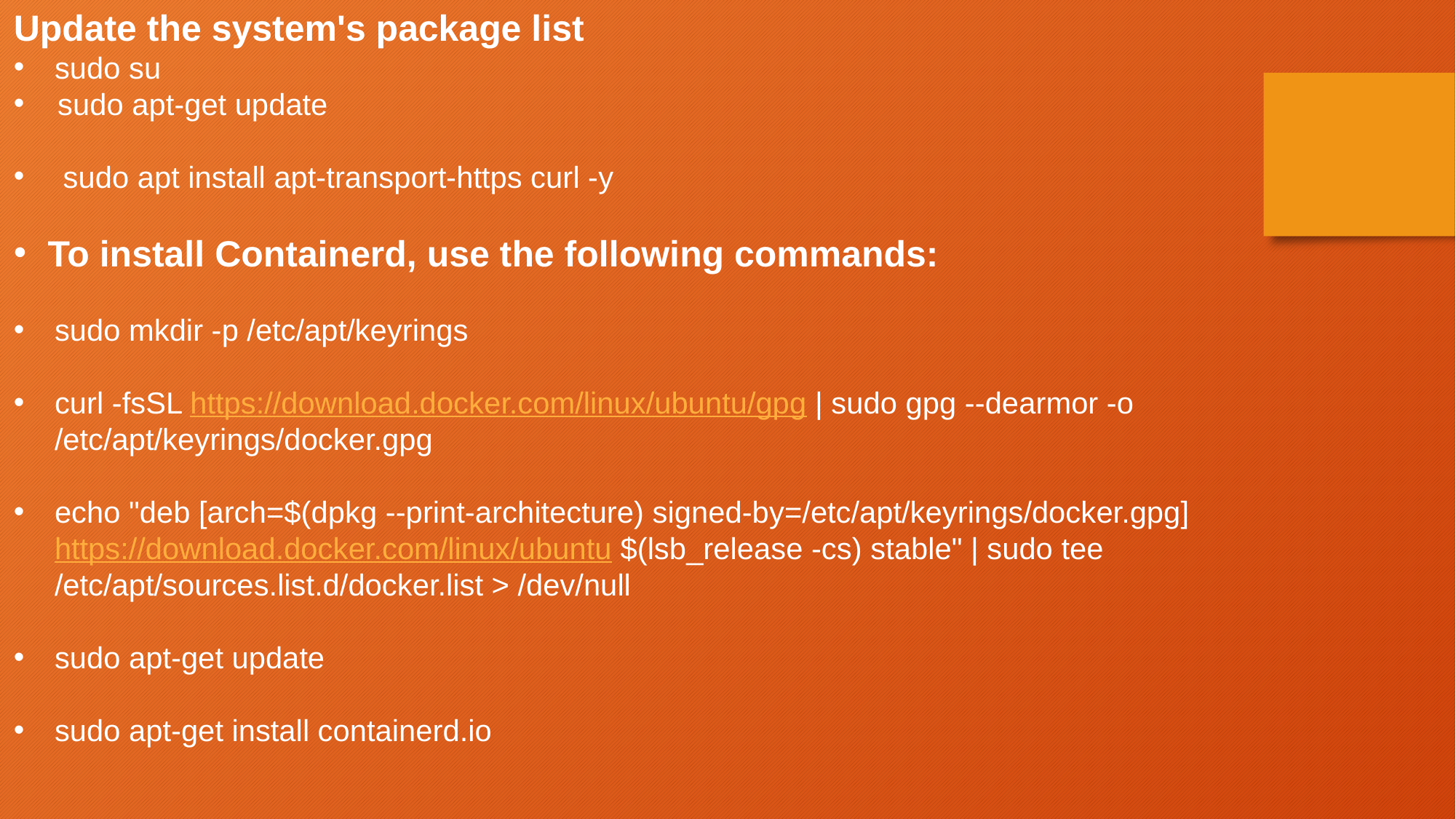

Update the system's package list ​
sudo su
  sudo apt-get update​

 sudo apt install apt-transport-https curl -y​

To install Containerd, use the following commands:

sudo mkdir -p /etc/apt/keyrings

curl -fsSL https://download.docker.com/linux/ubuntu/gpg | sudo gpg --dearmor -o /etc/apt/keyrings/docker.gpg
echo "deb [arch=$(dpkg --print-architecture) signed-by=/etc/apt/keyrings/docker.gpg] https://download.docker.com/linux/ubuntu $(lsb_release -cs) stable" | sudo tee /etc/apt/sources.list.d/docker.list > /dev/null
sudo apt-get update
sudo apt-get install containerd.io